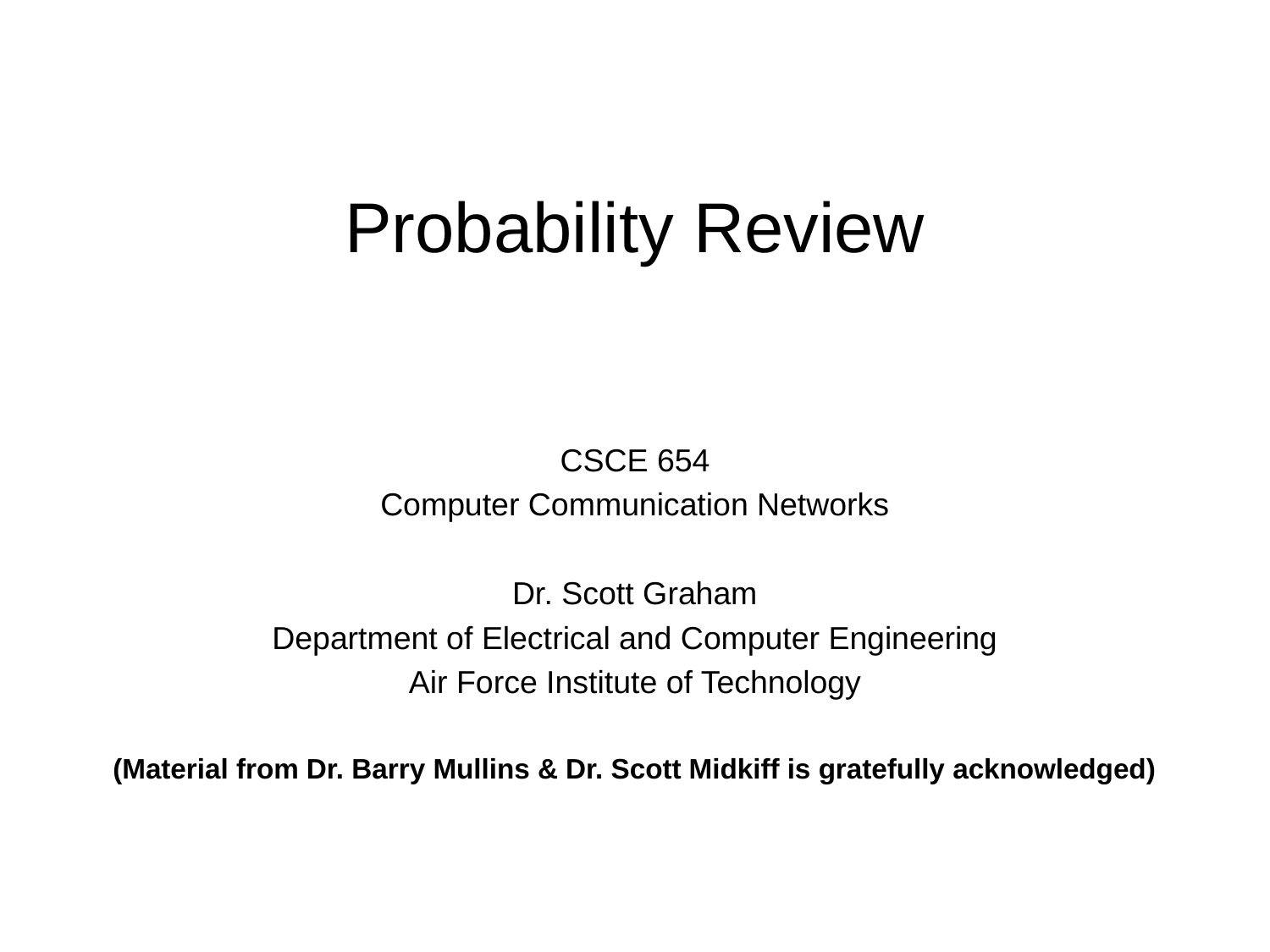

# Probability Review
CSCE 654
Computer Communication Networks

Dr. Scott Graham
Department of Electrical and Computer Engineering
Air Force Institute of Technology

(Material from Dr. Barry Mullins & Dr. Scott Midkiff is gratefully acknowledged)